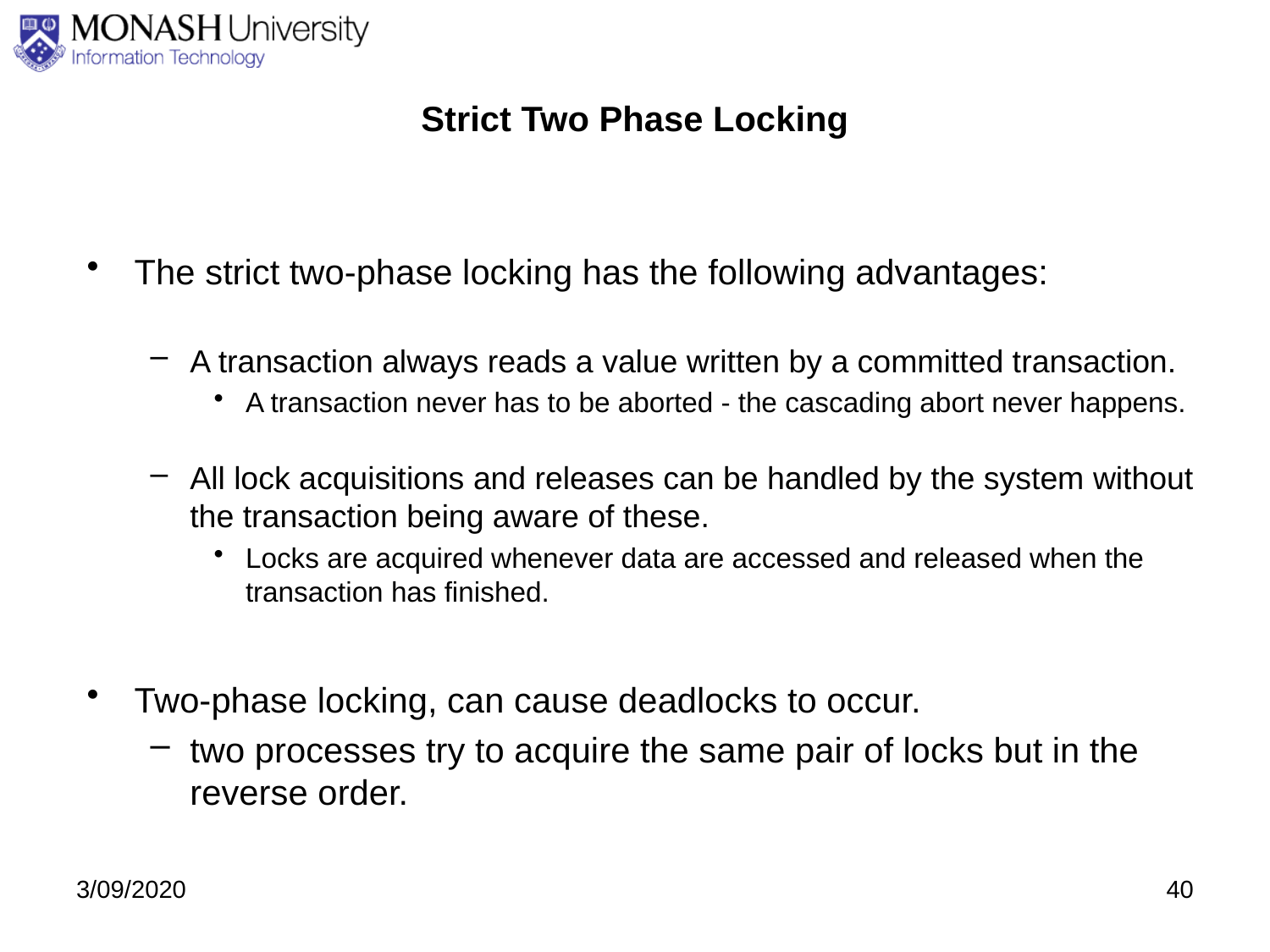

# Strict Two Phase Locking
The strict two-phase locking has the following advantages:
A transaction always reads a value written by a committed transaction.
A transaction never has to be aborted - the cascading abort never happens.
All lock acquisitions and releases can be handled by the system without the transaction being aware of these.
Locks are acquired whenever data are accessed and released when the transaction has finished.

Two-phase locking, can cause deadlocks to occur.
two processes try to acquire the same pair of locks but in the reverse order.

3/09/2020
40